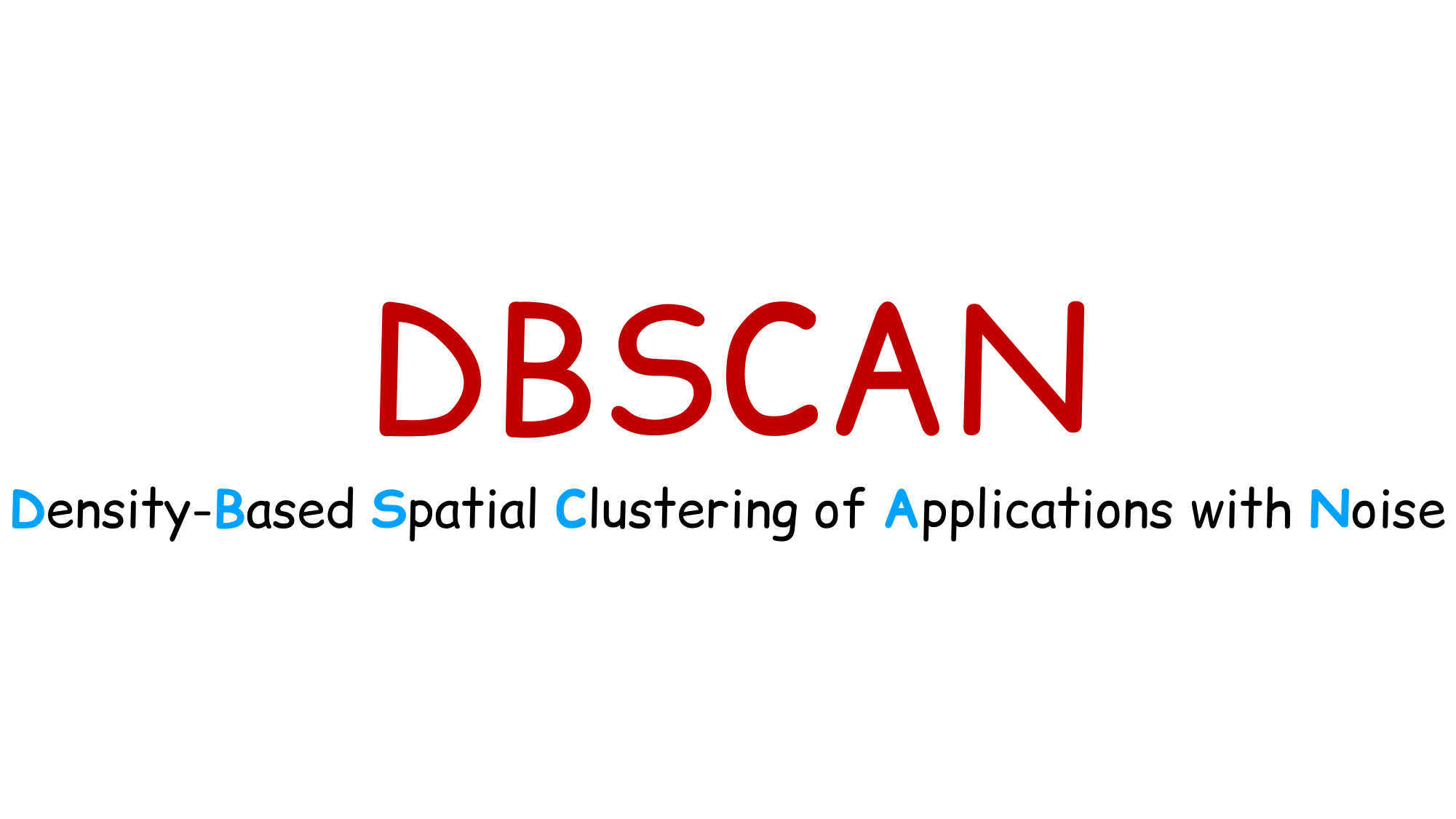

DBSCAN
Density-Based Spatial Clustering of Applications with Noise